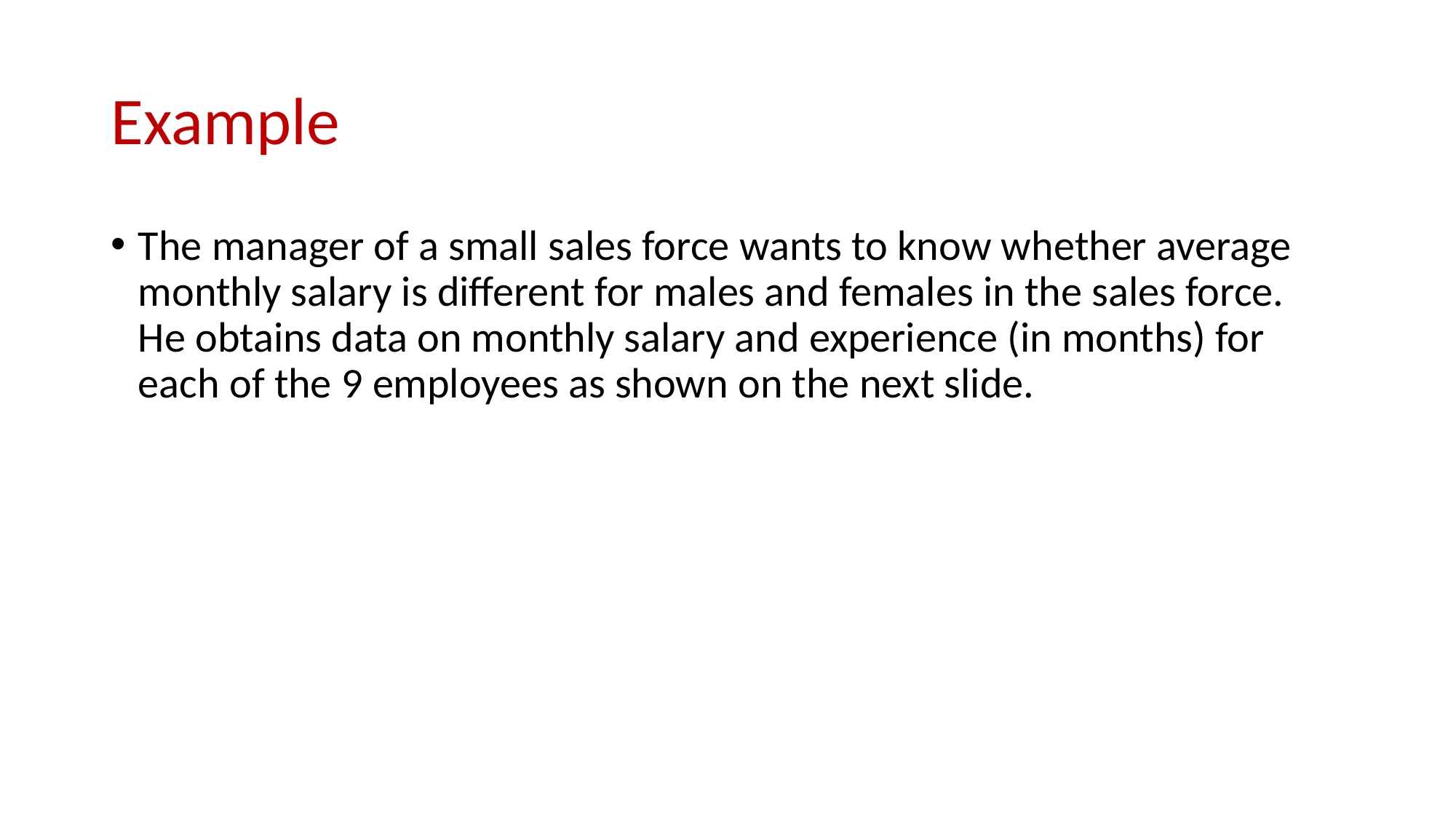

# Example
The manager of a small sales force wants to know whether average monthly salary is different for males and females in the sales force.  He obtains data on monthly salary and experience (in months) for each of the 9 employees as shown on the next slide.